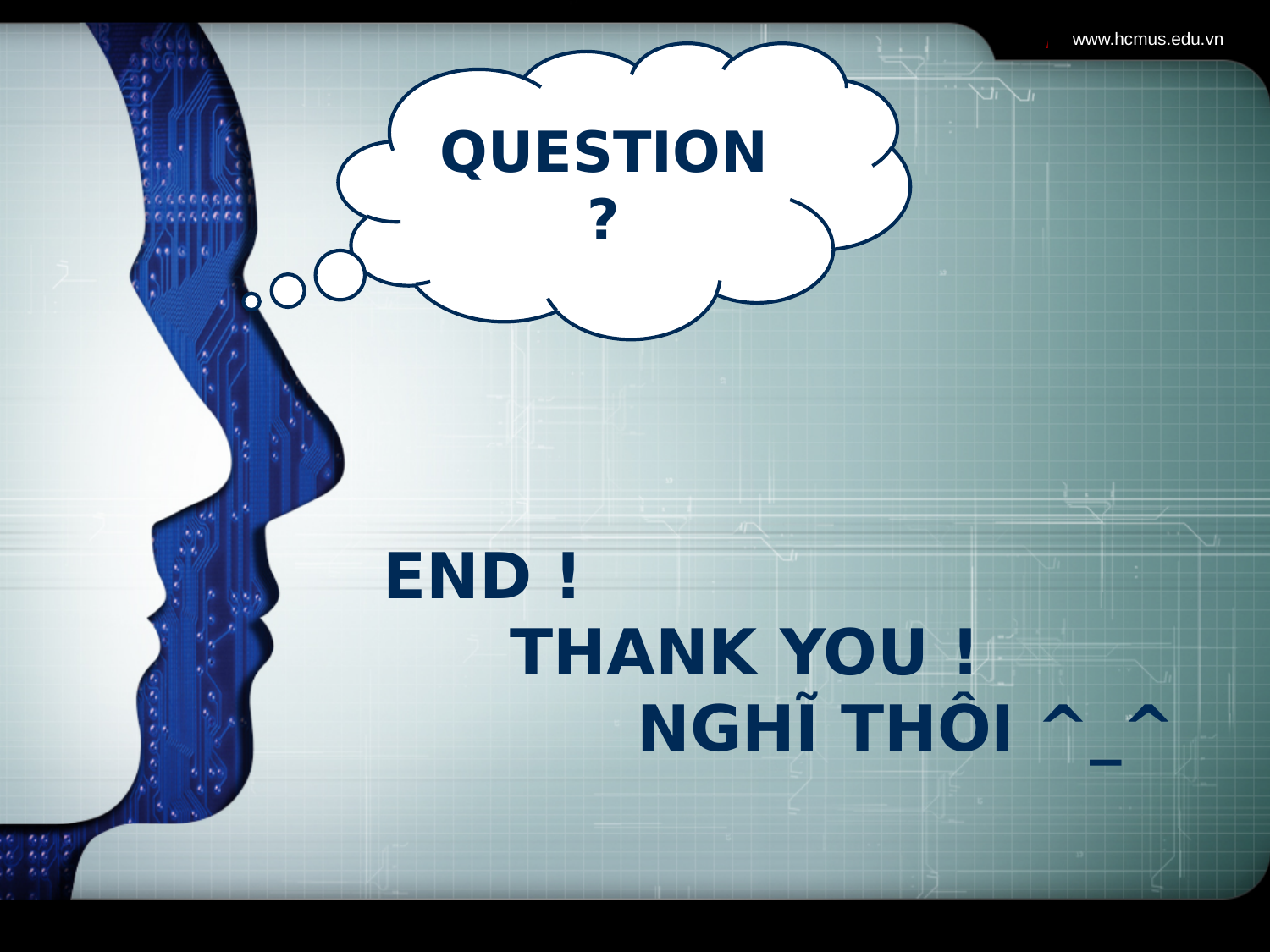

www.hcmus.edu.vn
Question ?
# END ! Thank YOU ! Nghĩ thôi ^_^